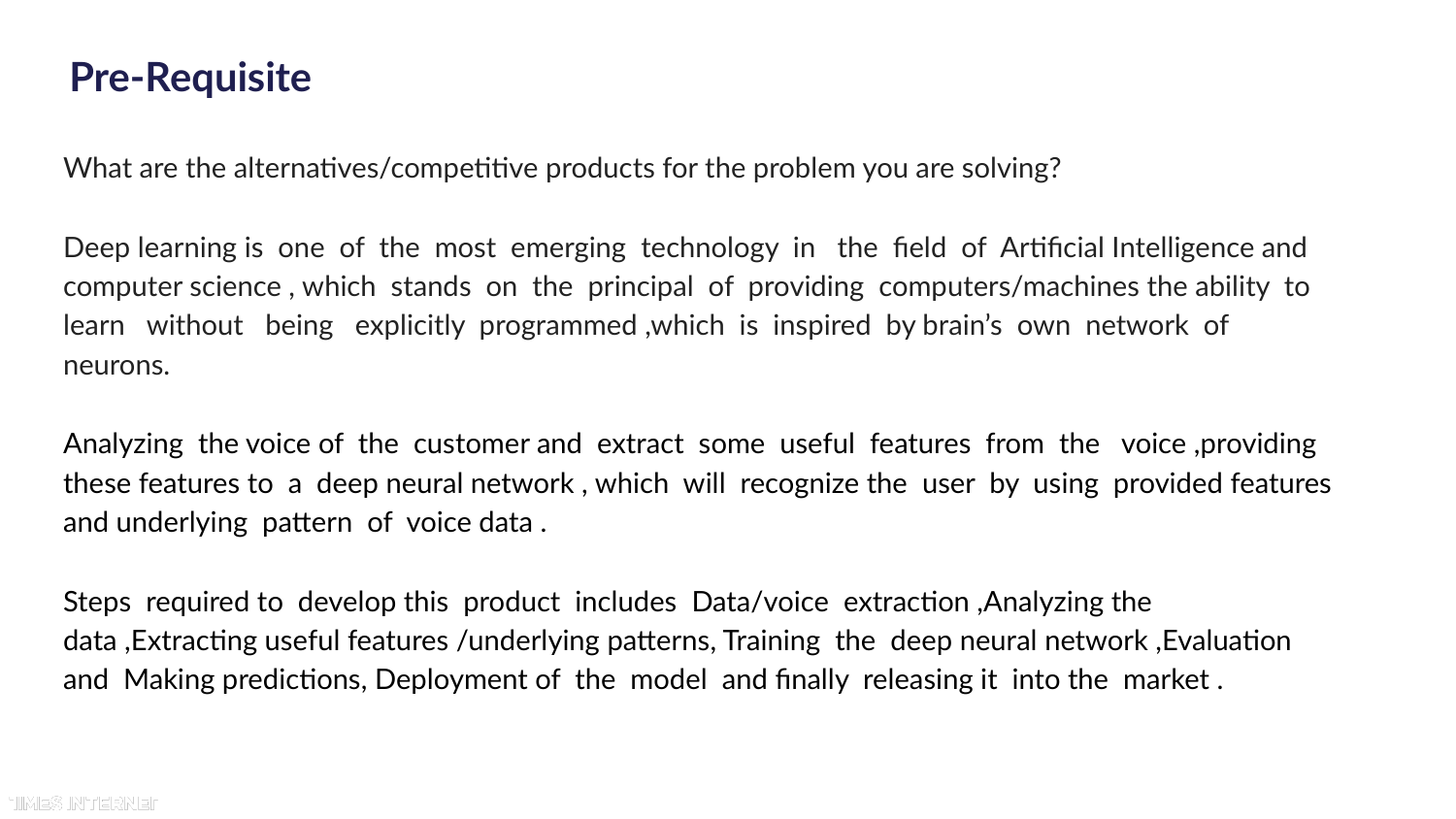

# Pre-Requisite
What are the alternatives/competitive products for the problem you are solving?
Deep learning is  one  of  the  most  emerging  technology  in   the  field  of  Artificial Intelligence and computer science , which  stands  on  the  principal  of  providing  computers/machines the ability  to learn   without   being   explicitly  programmed ,which  is  inspired  by brain’s  own  network  of  neurons.
Analyzing  the voice of  the  customer and  extract  some  useful  features  from  the   voice ,providing  these features to  a  deep neural network , which  will  recognize the  user  by  using  provided features and underlying  pattern  of  voice data .
Steps  required to  develop this  product  includes  Data/voice  extraction ,Analyzing the data ,Extracting useful features /underlying patterns, Training  the  deep neural network ,Evaluation and  Making predictions, Deployment of  the  model  and finally  releasing it  into the  market .